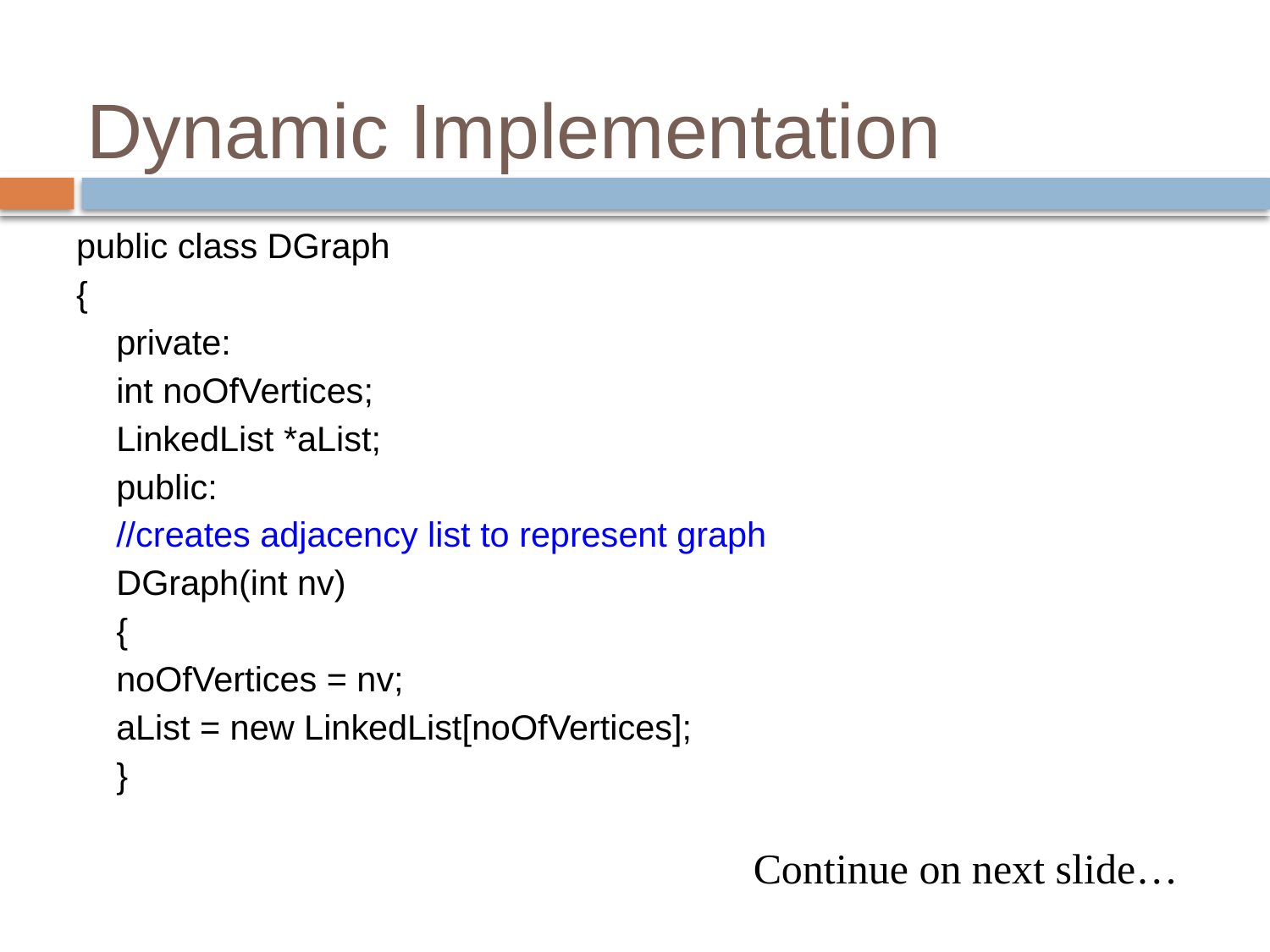

# Dynamic Implementation
public class DGraph
{
	private:
		int noOfVertices;
		LinkedList *aList;
	public:
		//creates adjacency list to represent graph
		DGraph(int nv)
		{
			noOfVertices = nv;
			aList = new LinkedList[noOfVertices];
		}
Continue on next slide…